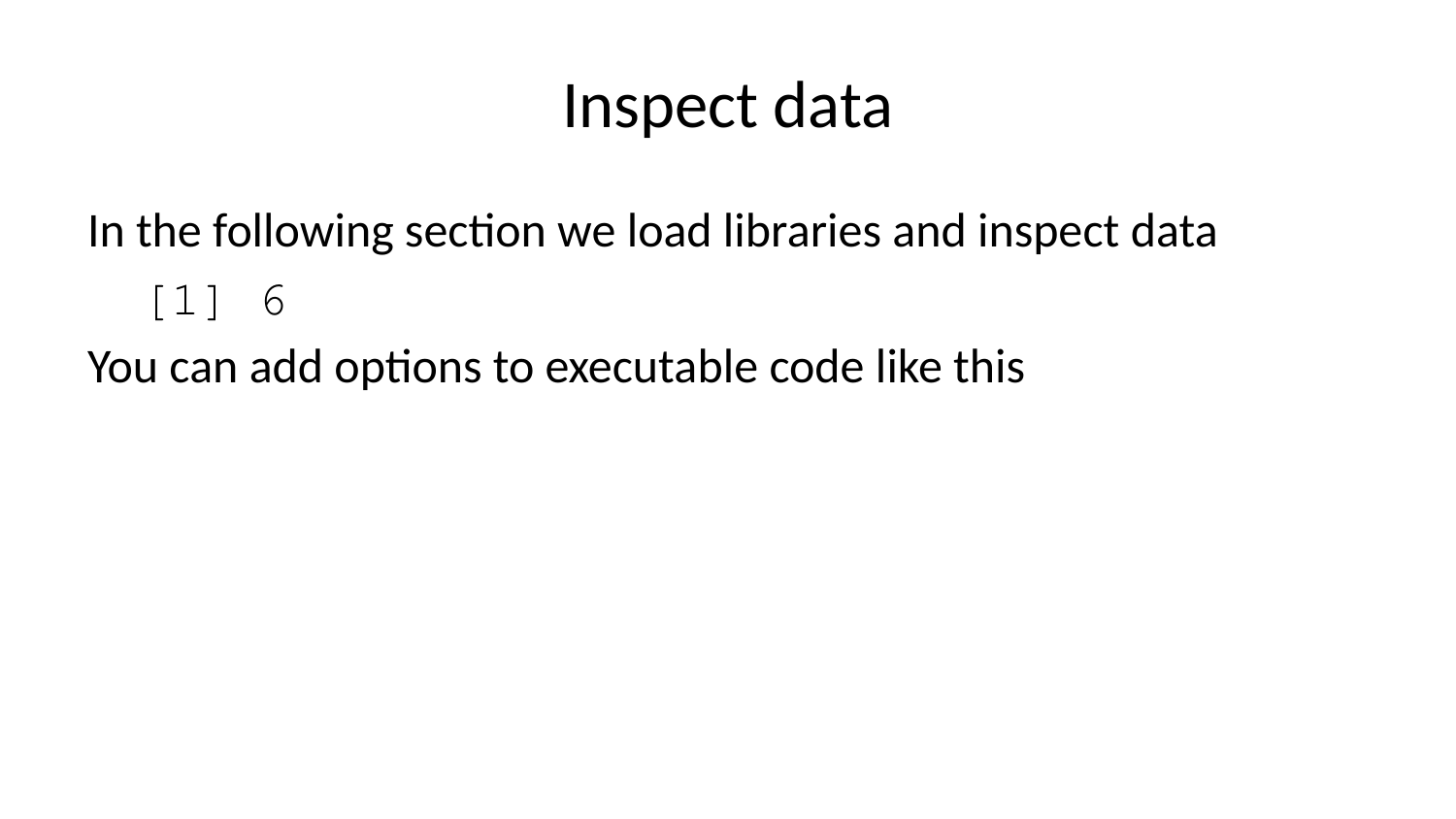

# Inspect data
In the following section we load libraries and inspect data
[1] 6
You can add options to executable code like this